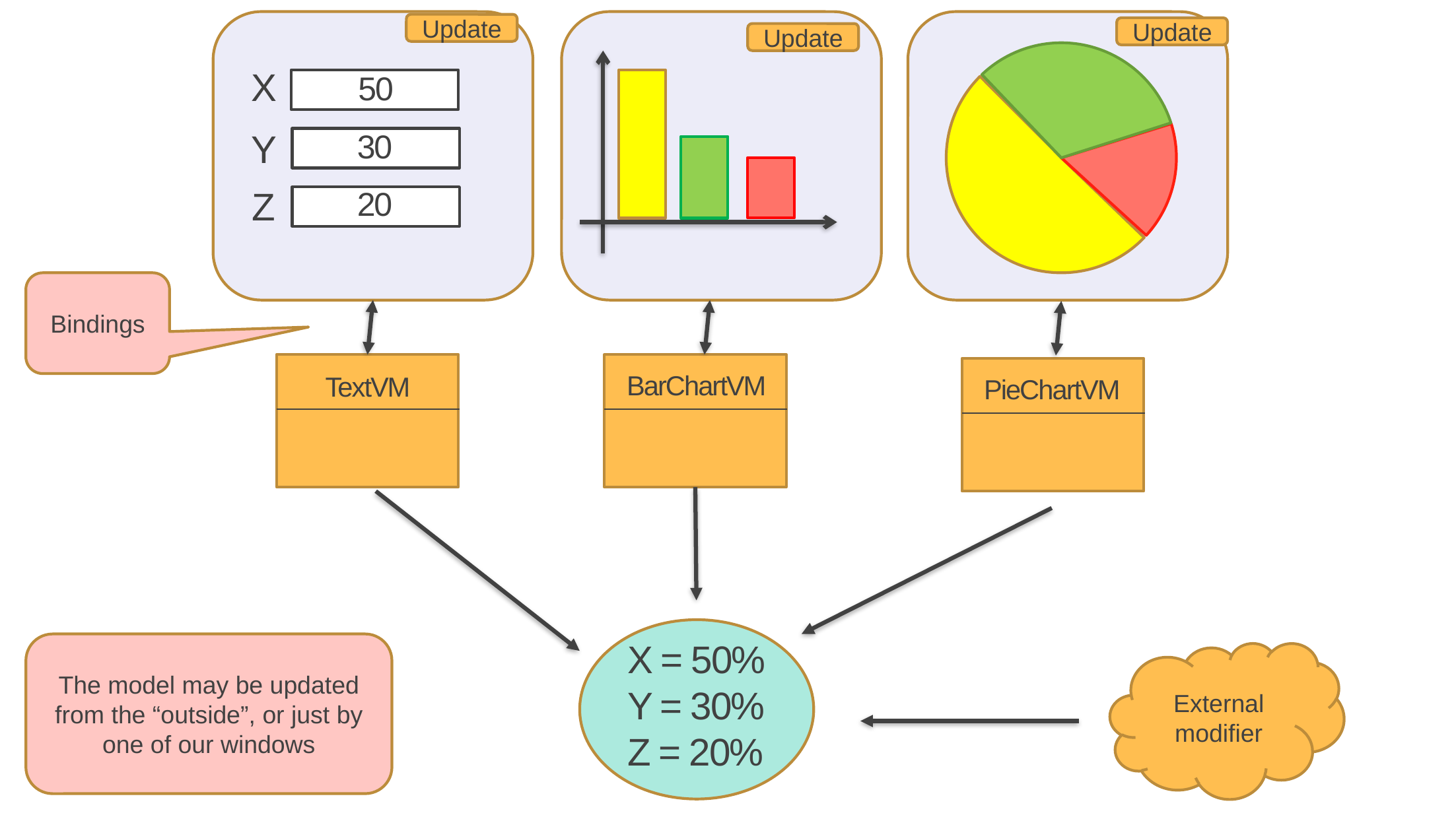

Update
Update
Update

X
50

Y
30

Z
20
Bindings

BarChartVM
TextVM
PieChartVM

The model may be updated from the “outside”, or just by one of our windows
X = 50%
Y = 30%
Z = 20%
External modifier